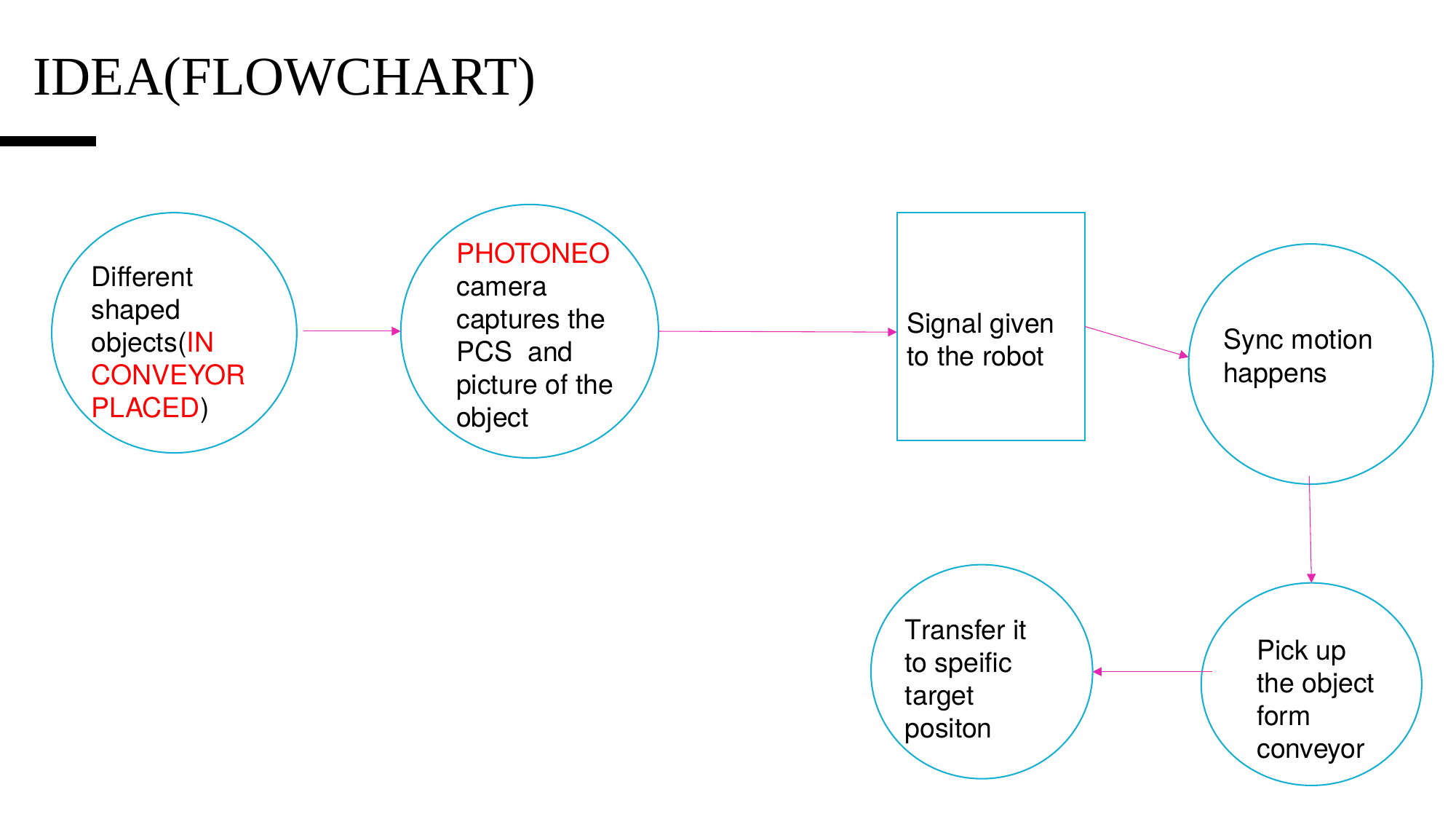

IDEA(FLOWCHART)

PHOTONEO camera captures the PCS  and picture of the object

Different shaped objects(IN CONVEYOR PLACED)
Signal given to the robot
Sync motion happens

Transfer it to speific target positon
Pick up the object form conveyor